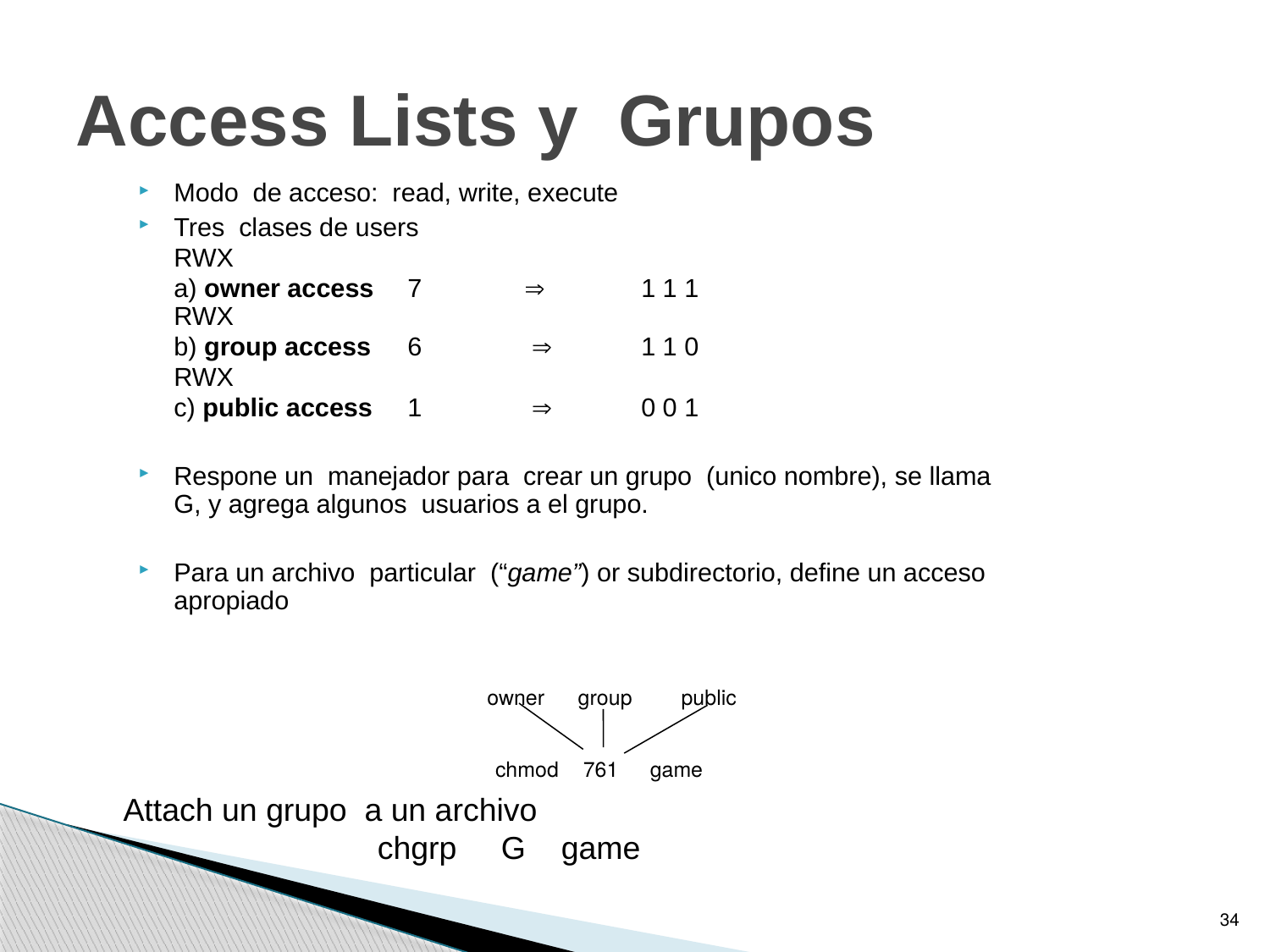

# Access Lists y  Grupos
Modo  de acceso:  read, write, execute
Tres  clases de users
					RWX
		a) owner access 	7	⇒	1 1 1
				RWX
		b) group access 	6	 ⇒	1 1 0
					RWX
		c) public access	1	 ⇒	0 0 1

Respone un  manejador para  crear un grupo  (unico nombre), se llama  G, y agrega algunos  usuarios a el grupo.

Para un archivo  particular  (“game”) or subdirectorio, define un acceso apropiado
owner
group
public

chmod
761
game
Attach un grupo  a un archivo
	         chgrp     G    game
34